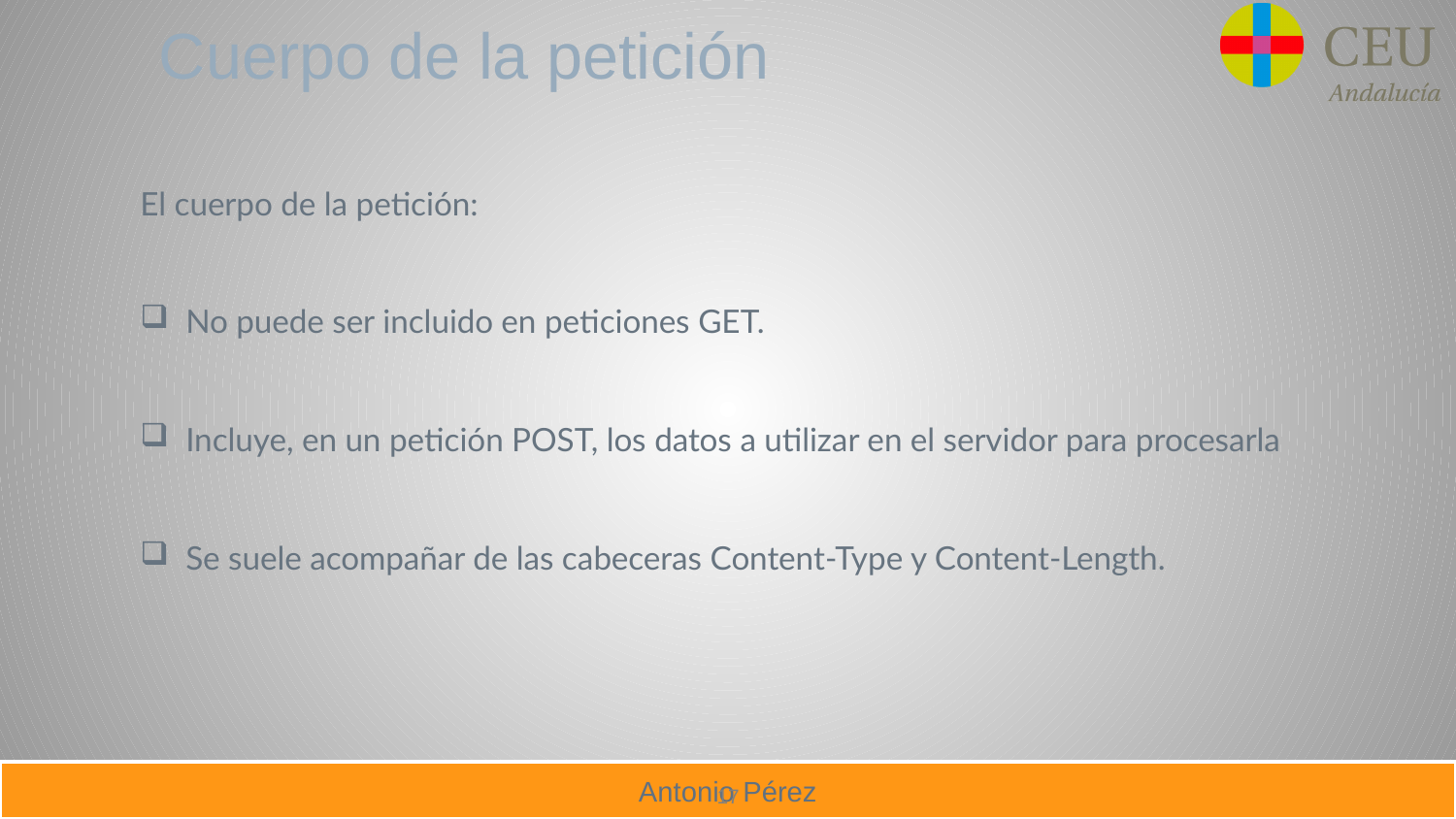

# Cuerpo de la petición
El cuerpo de la petición:

No puede ser incluido en peticiones GET.

Incluye, en un petición POST, los datos a utilizar en el servidor para procesarla

Se suele acompañar de las cabeceras Content-Type y Content-Length.
17